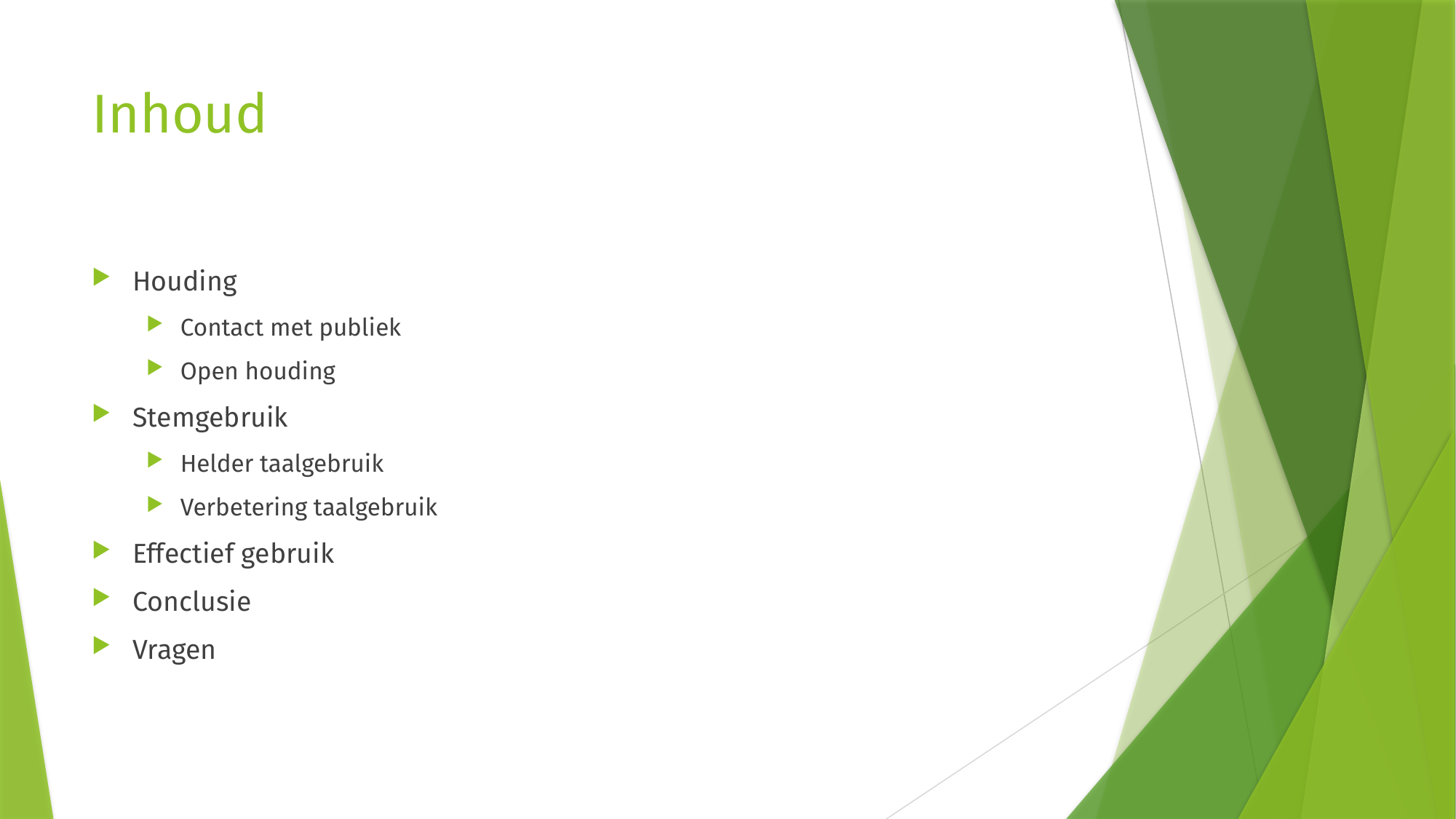

# Inhoud
Houding
Contact met publiek
Open houding
Stemgebruik
Helder taalgebruik
Verbetering taalgebruik
Effectief gebruik
Conclusie
Vragen